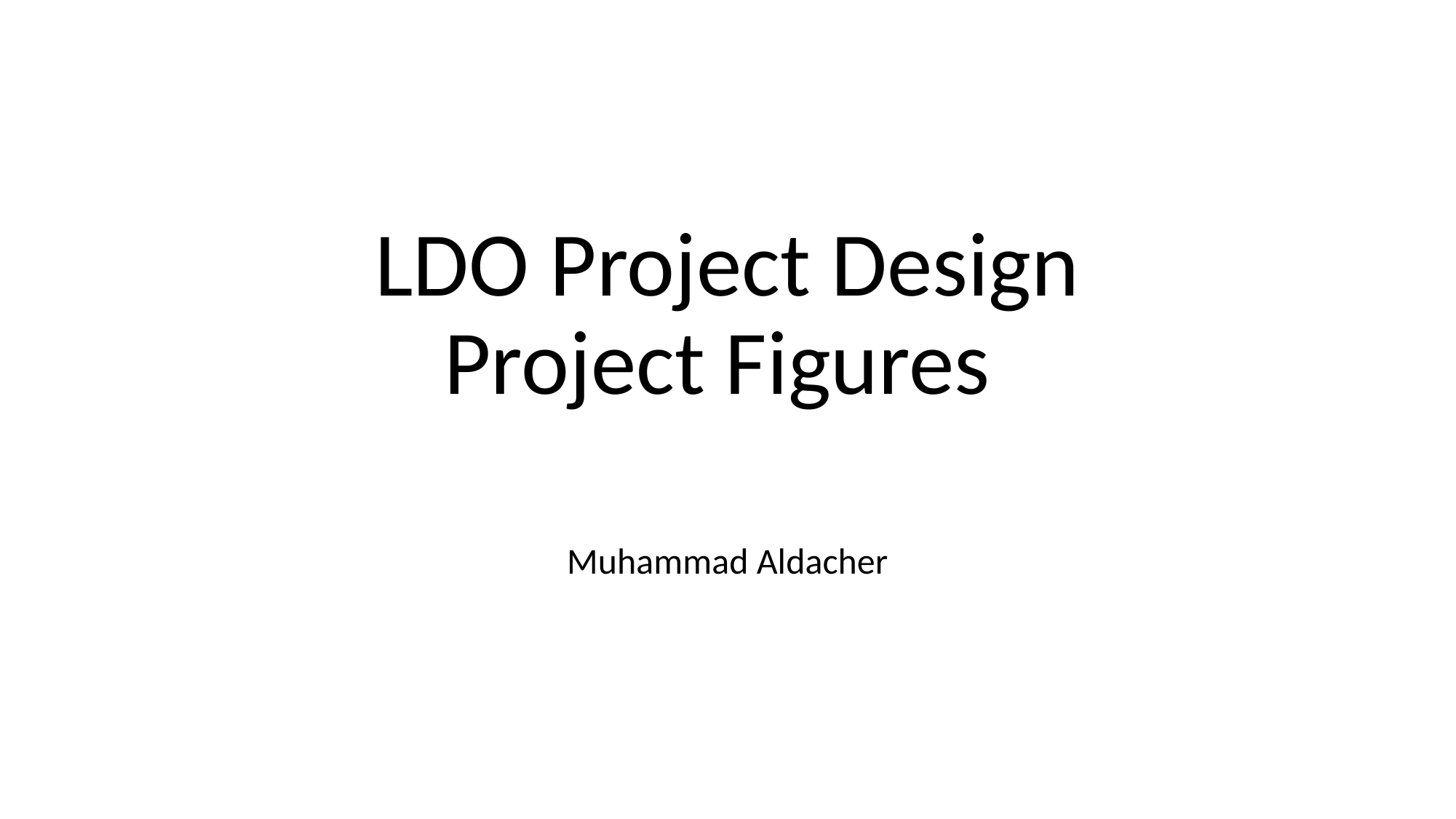

# LDO Project Design Project Figures
Muhammad Aldacher